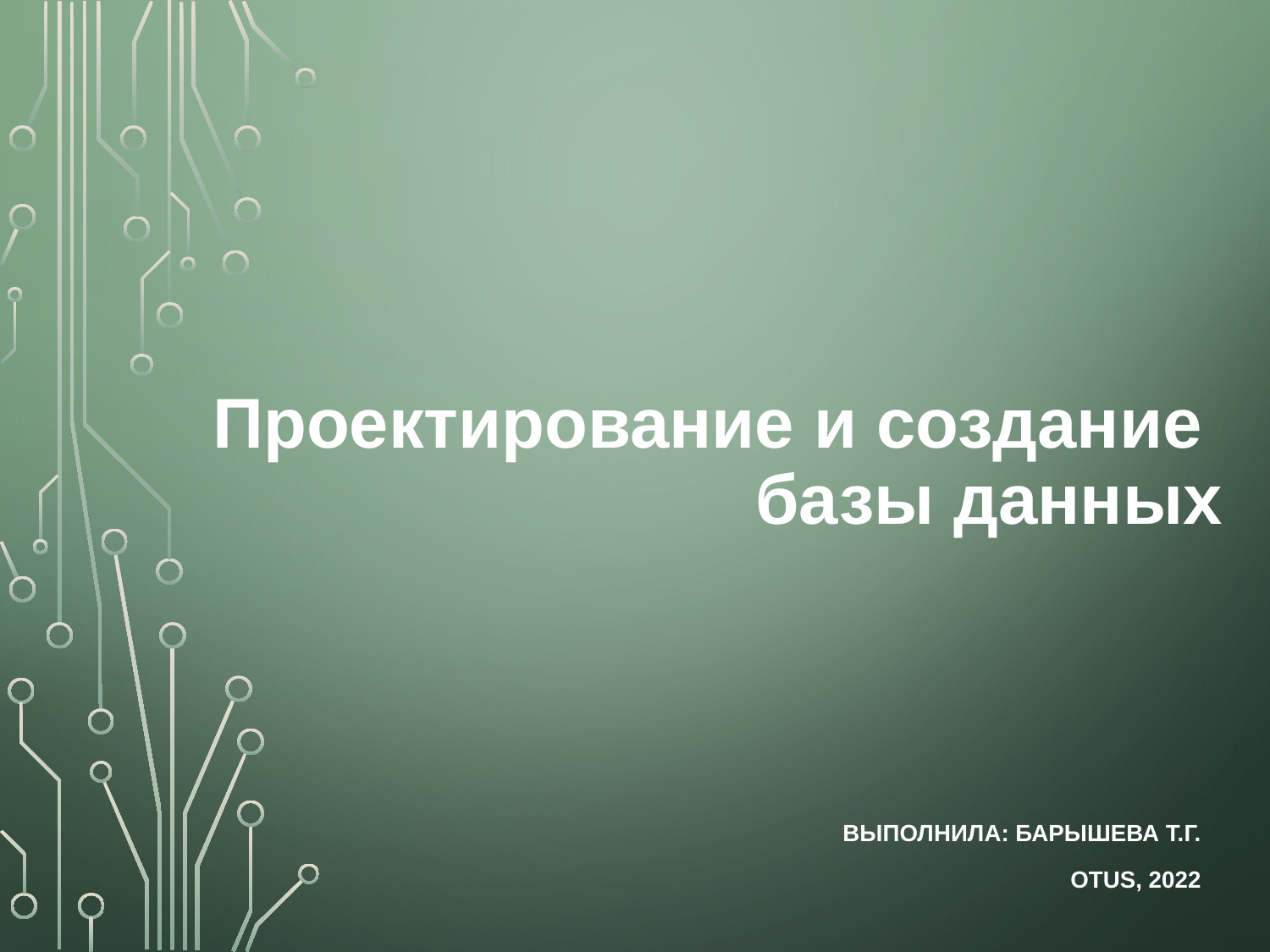

# Проектирование и создание базы данных
Выполнила: Барышева Т.Г.
Otus, 2022